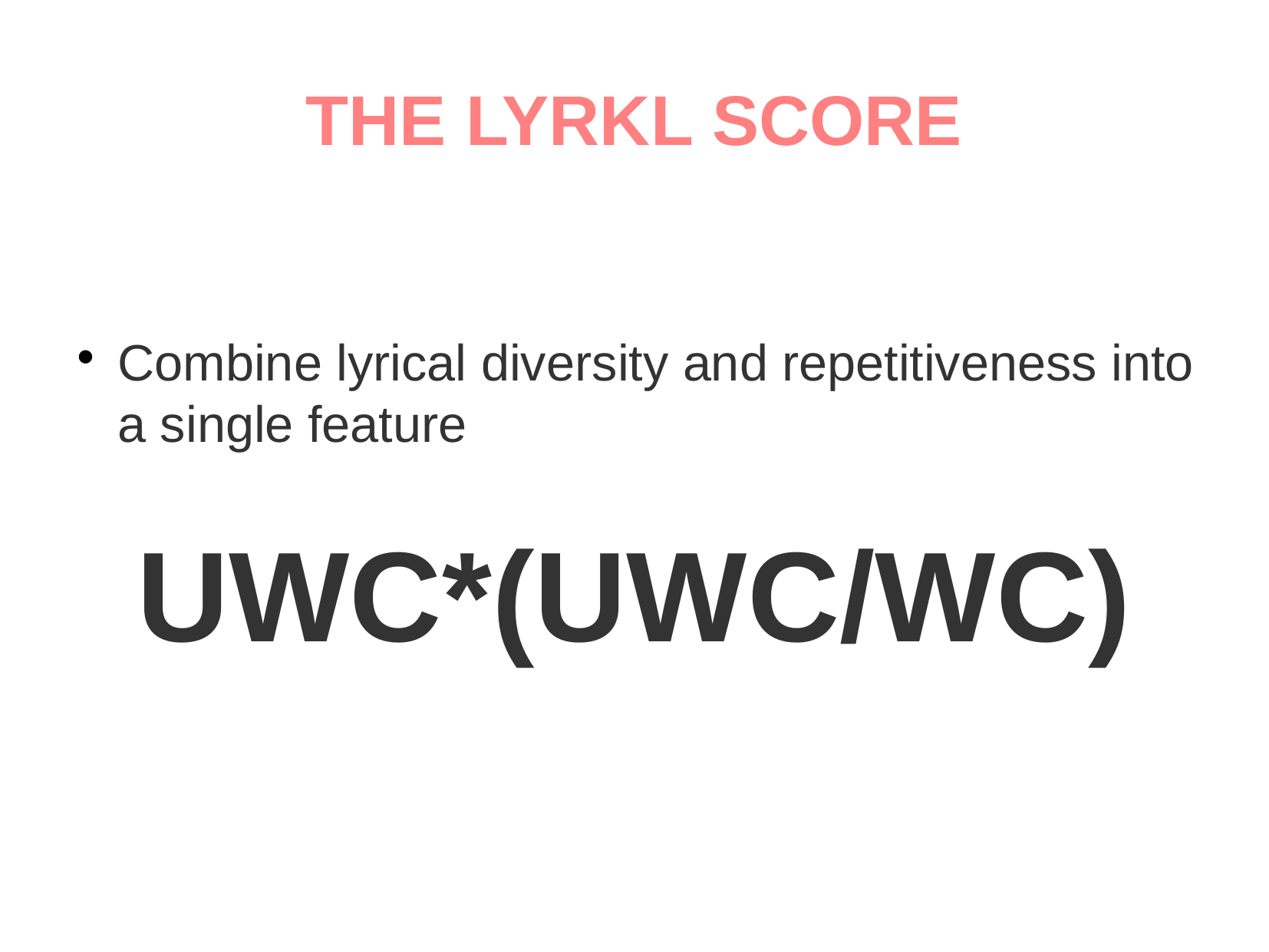

THE LYRKL SCORE
Combine lyrical diversity and repetitiveness into a single feature

UWC*(UWC/WC)